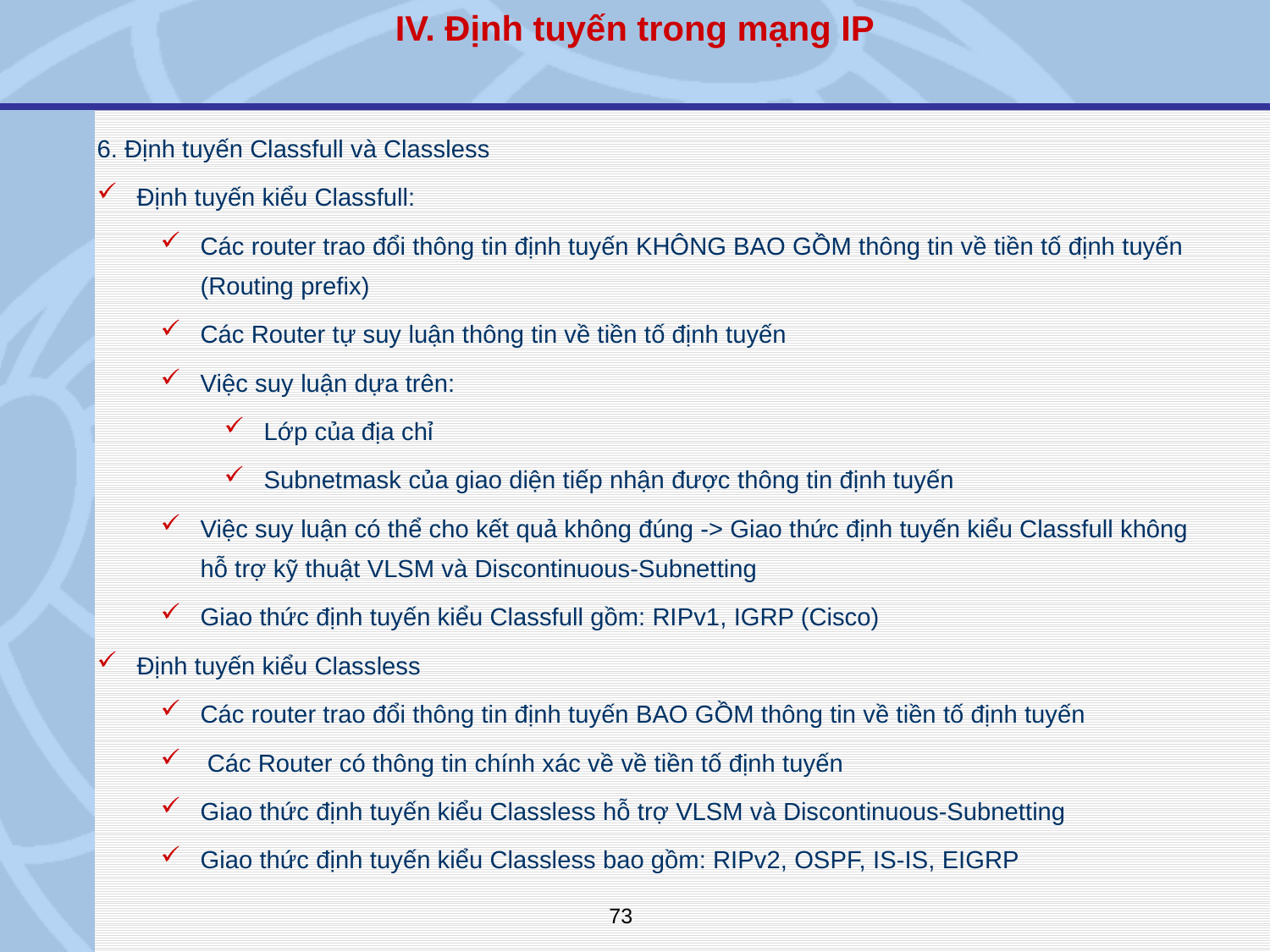

IV. Định tuyến trong mạng IP
6. Định tuyến Classfull và Classless
Định tuyến kiểu Classfull:
Các router trao đổi thông tin định tuyến KHÔNG BAO GỒM thông tin về tiền tố định tuyến (Routing prefix)
Các Router tự suy luận thông tin về tiền tố định tuyến
Việc suy luận dựa trên:
Lớp của địa chỉ
Subnetmask của giao diện tiếp nhận được thông tin định tuyến
Việc suy luận có thể cho kết quả không đúng -> Giao thức định tuyến kiểu Classfull không hỗ trợ kỹ thuật VLSM và Discontinuous-Subnetting
Giao thức định tuyến kiểu Classfull gồm: RIPv1, IGRP (Cisco)
Định tuyến kiểu Classless
Các router trao đổi thông tin định tuyến BAO GỒM thông tin về tiền tố định tuyến
 Các Router có thông tin chính xác về về tiền tố định tuyến
Giao thức định tuyến kiểu Classless hỗ trợ VLSM và Discontinuous-Subnetting
Giao thức định tuyến kiểu Classless bao gồm: RIPv2, OSPF, IS-IS, EIGRP